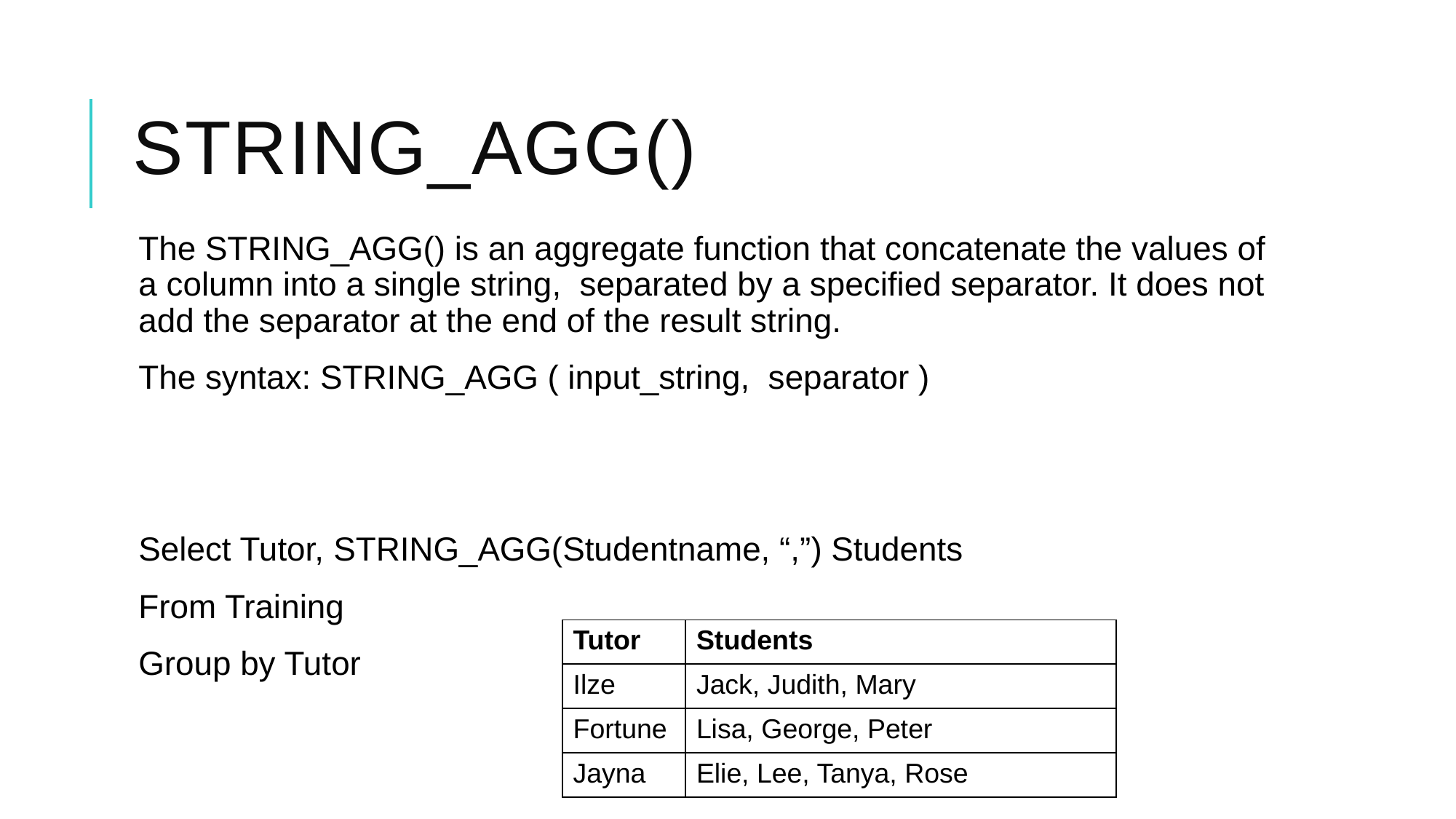

# STRING_AGG()
The STRING_AGG() is an aggregate function that concatenate the values of a column into a single string,  separated by a specified separator. It does not add the separator at the end of the result string.
The syntax: STRING_AGG ( input_string,  separator )

Select Tutor, STRING_AGG(Studentname, “,”) Students
From Training
Group by Tutor

| Tutor | Students |
| --- | --- |
| Ilze | Jack, Judith, Mary |
| Fortune | Lisa, George, Peter |
| Jayna | Elie, Lee, Tanya, Rose |